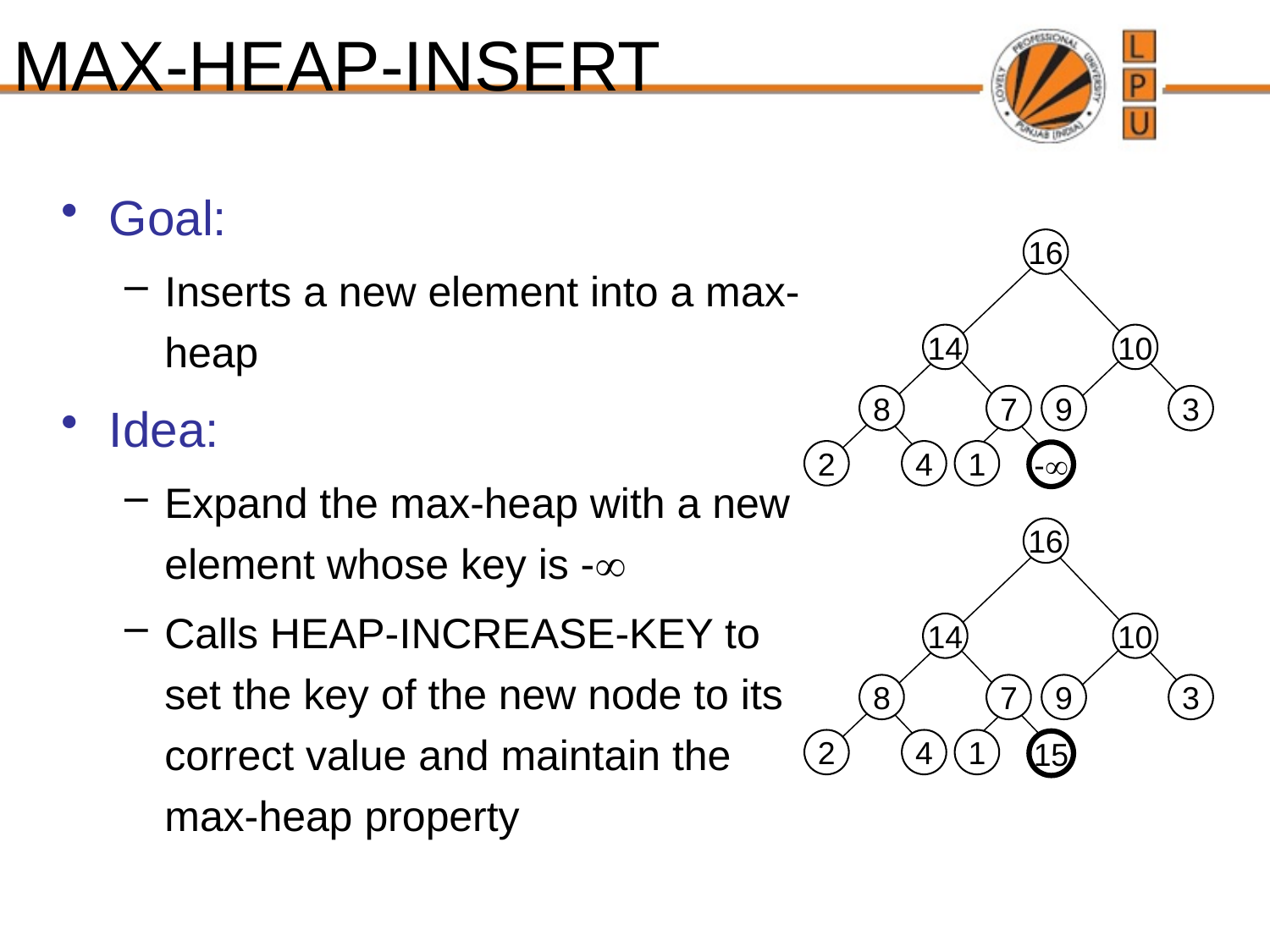

# MAX-HEAP-INSERT
Goal:
Inserts a new element into a max-heap
Idea:
Expand the max-heap with a new element whose key is -∞
Calls HEAP-INCREASE-KEY to set the key of the new node to its correct value and maintain the max-heap property
16

14
10

8
7
9
3

-∞

2
4
1
16

14
10

8
7
9
3

2
4
1
15